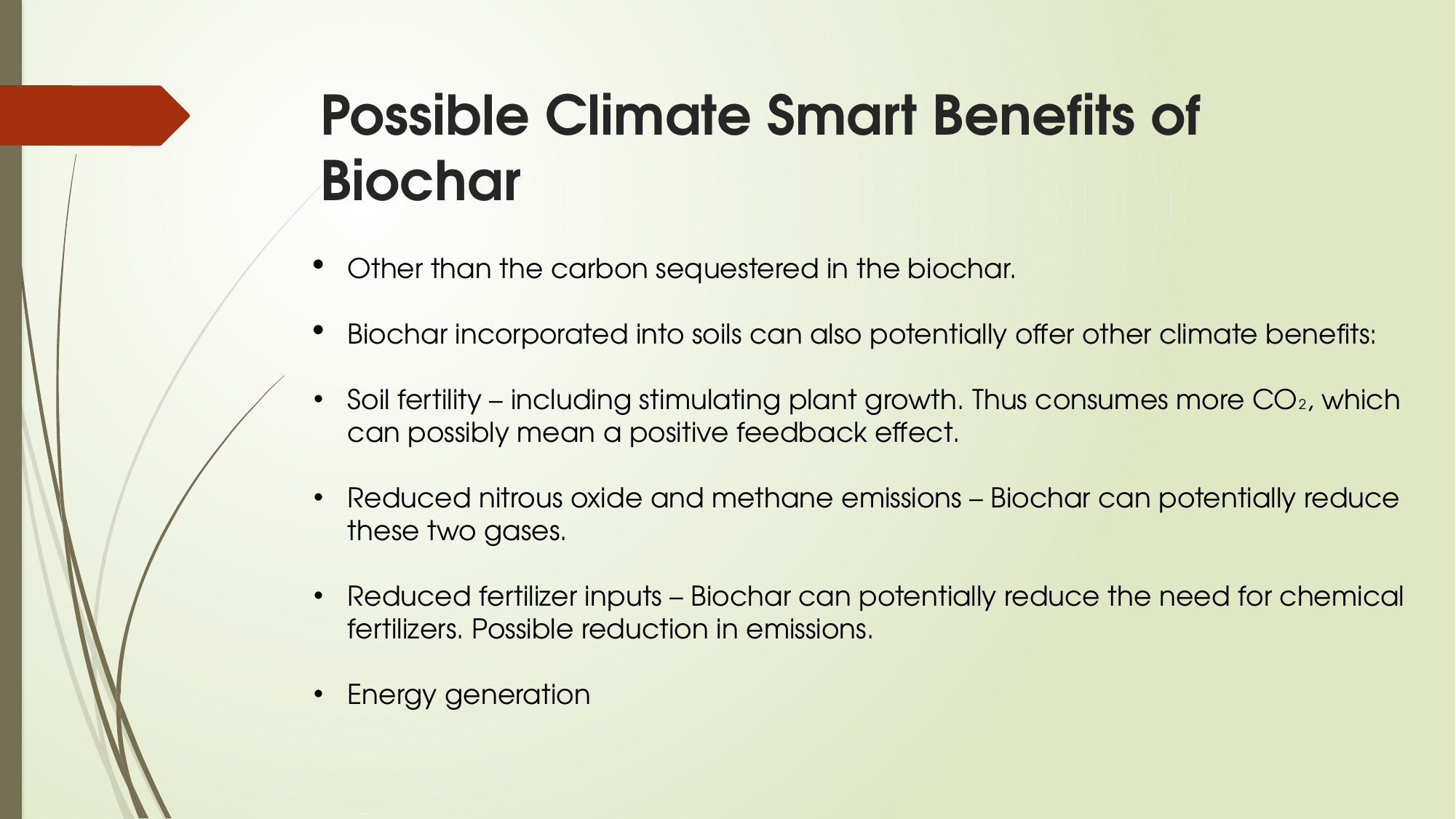

# Possible Climate Smart Benefits of Biochar
Other than the carbon sequestered in the biochar.

Biochar incorporated into soils can also potentially offer other climate benefits:

Soil fertility – including stimulating plant growth. Thus consumes more CO2, which can possibly mean a positive feedback effect.

Reduced nitrous oxide and methane emissions – Biochar can potentially reduce these two gases.

Reduced fertilizer inputs – Biochar can potentially reduce the need for chemical fertilizers. Possible reduction in emissions.

Energy generation